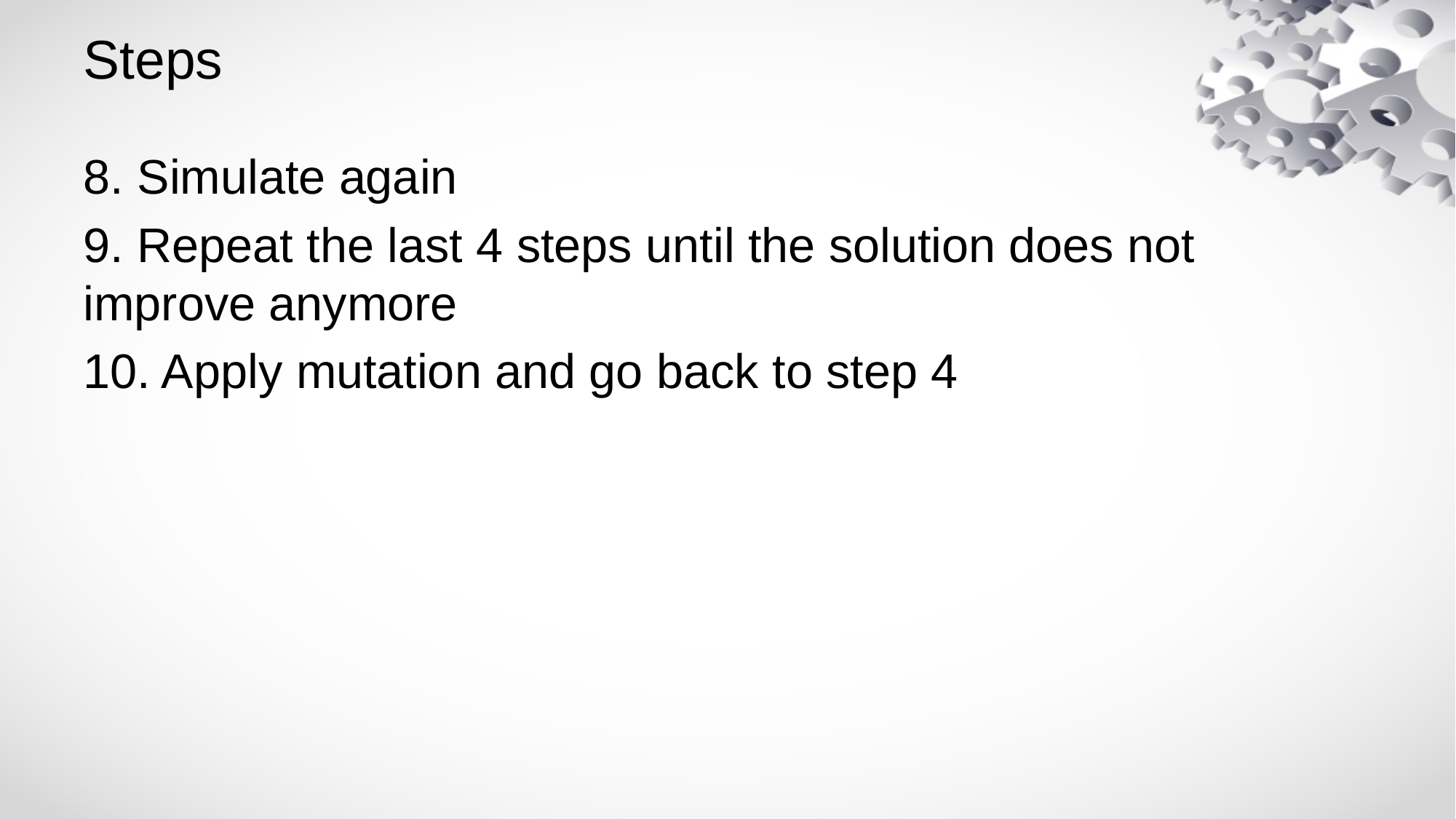

# Steps
8. Simulate again
9. Repeat the last 4 steps until the solution does not improve anymore
10. Apply mutation and go back to step 4